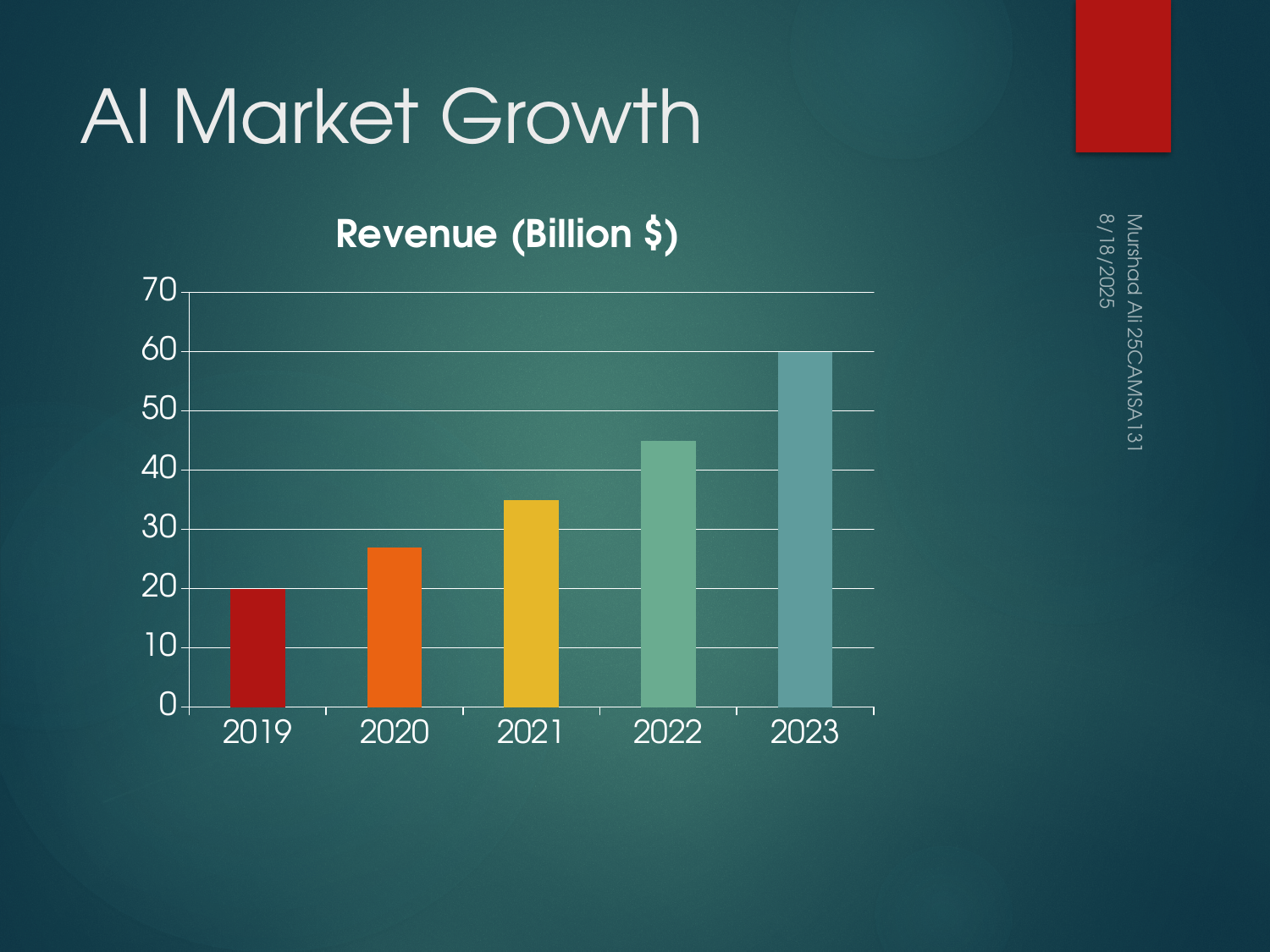

# AI Market Growth

### Chart:

| Category | Revenue (Billion $) |
|---|---|
| 2019 | 20.0 |
| 2020 | 27.0 |
| 2021 | 35.0 |
| 2022 | 45.0 |
| 2023 | 60.0 |
8/18/2025
Murshad Ali 25CAMSA131